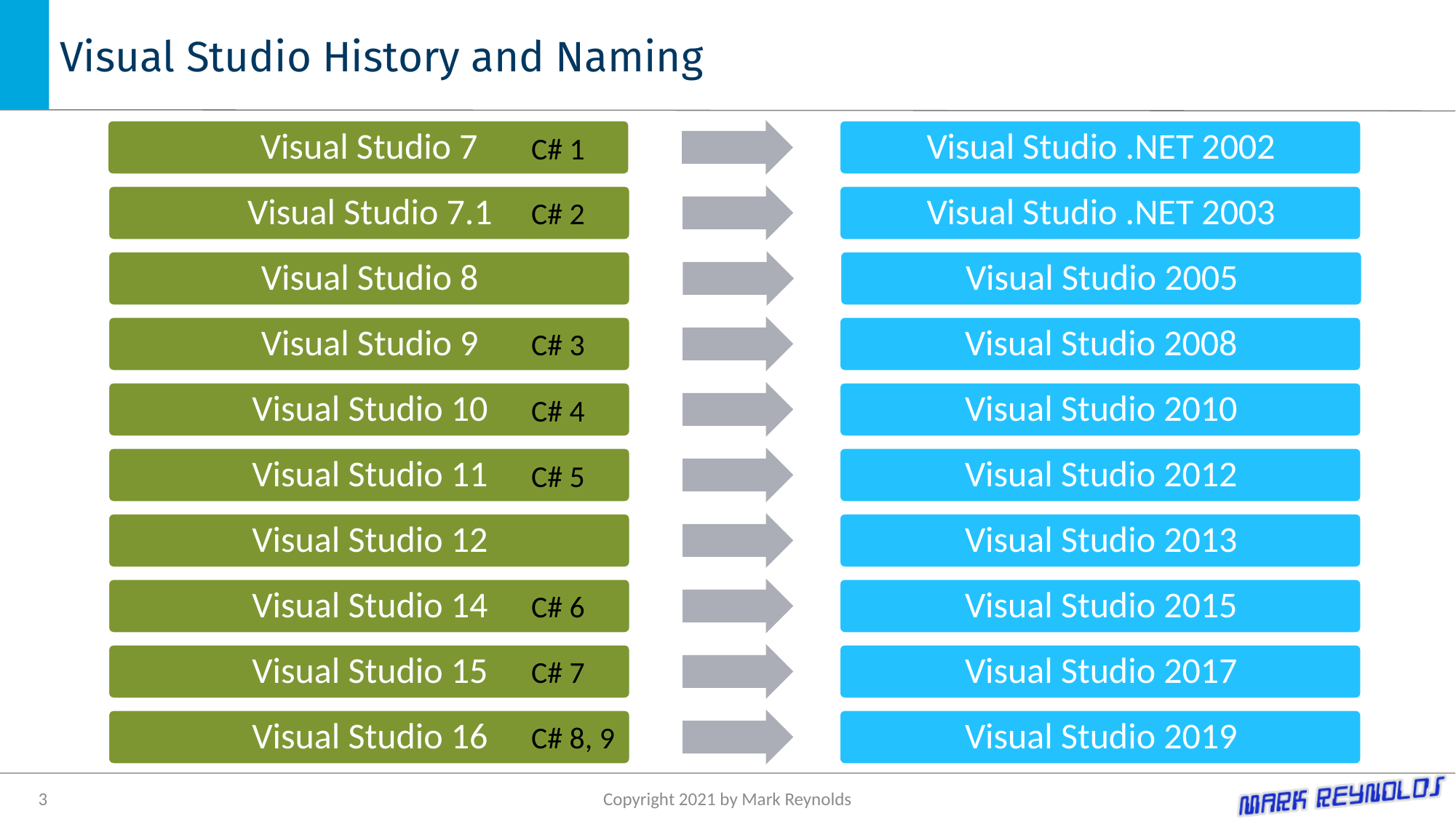

# Visual Studio History and Naming
Visual Studio 7

Visual Studio .NET 2002
C# 1
Visual Studio 7.1

Visual Studio .NET 2003
C# 2
Visual Studio 8

Visual Studio 2005
Visual Studio 9

Visual Studio 2008
C# 3
Visual Studio 10

Visual Studio 2010
C# 4
Visual Studio 11

Visual Studio 2012
C# 5
Visual Studio 12

Visual Studio 2013
Visual Studio 14

Visual Studio 2015
C# 6
Visual Studio 15

Visual Studio 2017
C# 7
Visual Studio 16

Visual Studio 2019
C# 8, 9
3
Copyright 2021 by Mark Reynolds